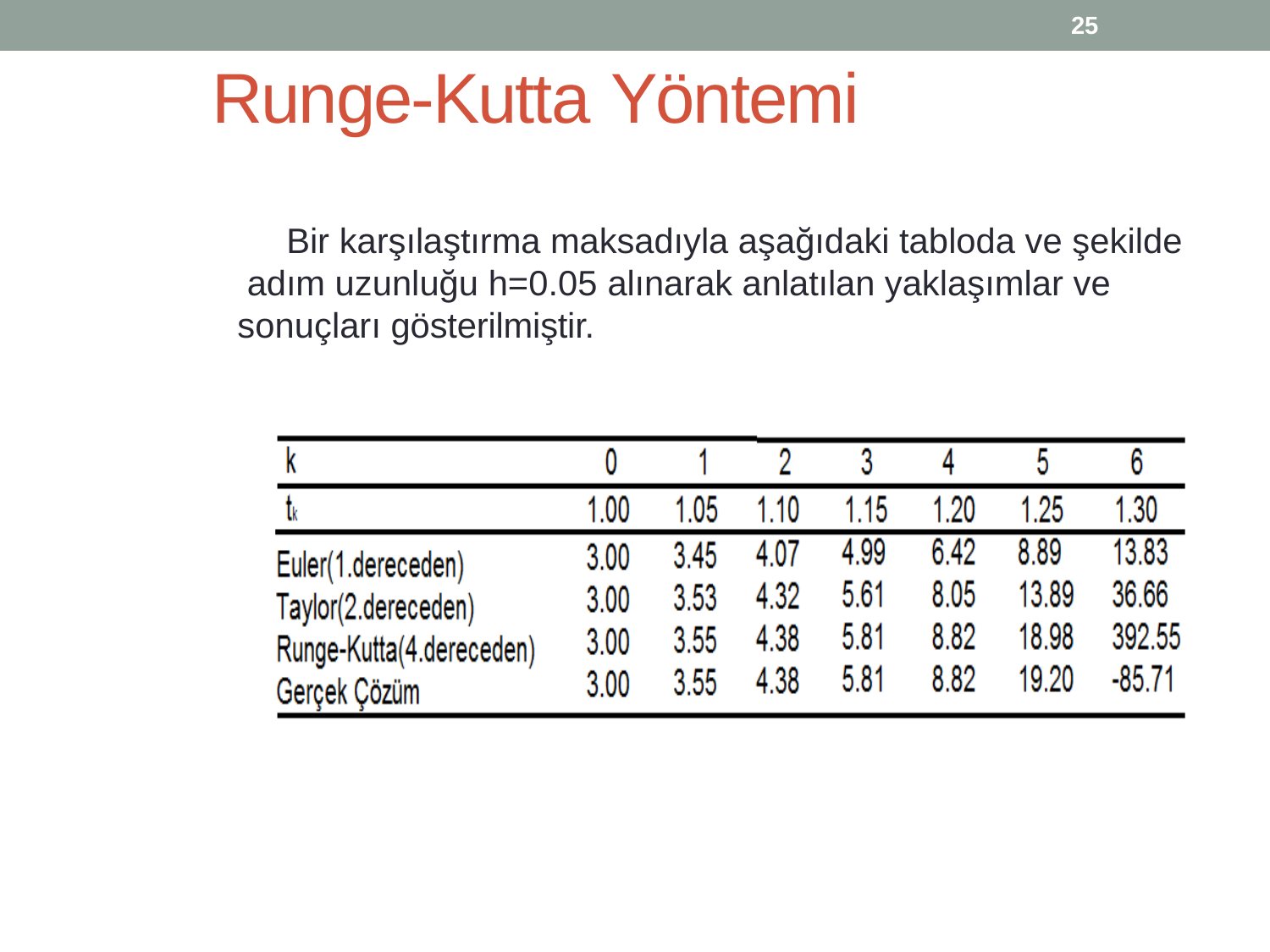

25
# Runge-Kutta Yöntemi
Bir karşılaştırma maksadıyla aşağıdaki tabloda ve şekilde  adım uzunluğu h=0.05 alınarak anlatılan yaklaşımlar ve  sonuçları gösterilmiştir.